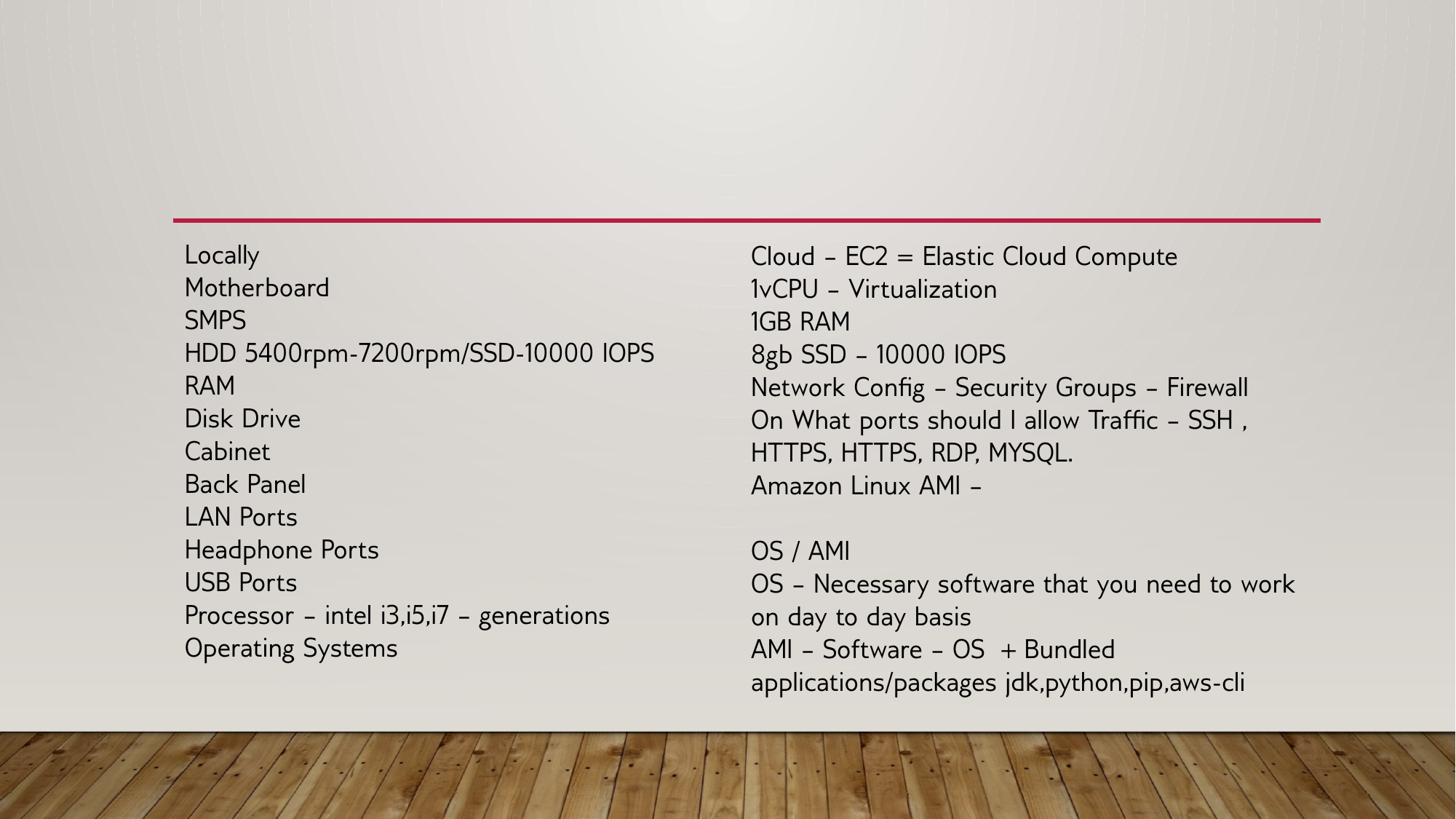

Locally
Motherboard
SMPS
HDD 5400rpm-7200rpm/SSD-10000 IOPS
RAM
Disk Drive
Cabinet
Back Panel
LAN Ports
Headphone Ports
USB Ports
Processor – intel i3,i5,i7 – generations
Operating Systems
Cloud – EC2 = Elastic Cloud Compute
1vCPU – Virtualization
1GB RAM
8gb SSD – 10000 IOPS
Network Config – Security Groups – Firewall
On What ports should I allow Traffic – SSH , HTTPS, HTTPS, RDP, MYSQL.
Amazon Linux AMI –

OS / AMI
OS – Necessary software that you need to work on day to day basis
AMI – Software – OS  + Bundled applications/packages jdk,python,pip,aws-cli